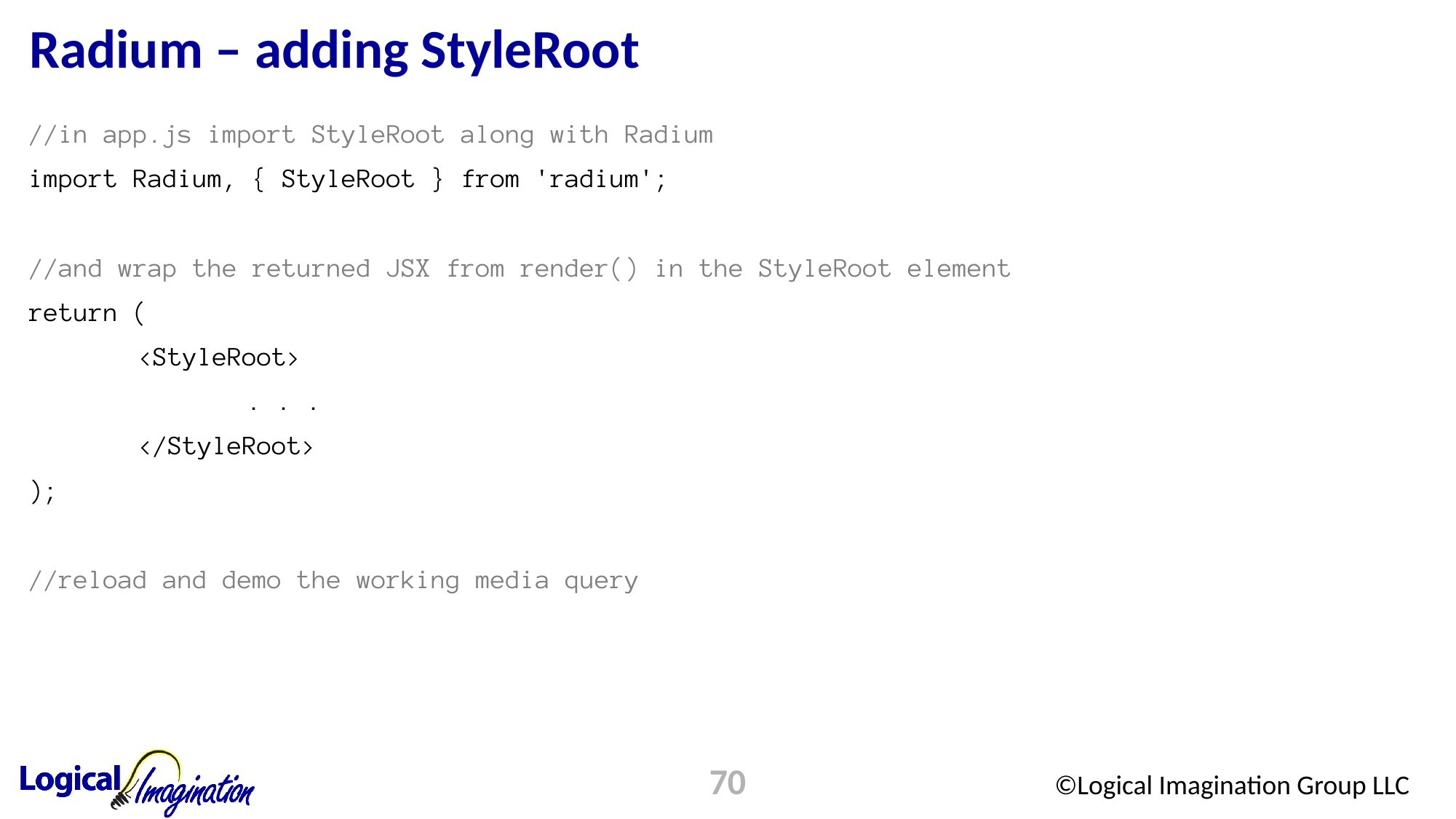

# Radium – adding StyleRoot
//in app.js import StyleRoot along with Radium
import Radium, { StyleRoot } from 'radium';

//and wrap the returned JSX from render() in the StyleRoot element
return (
	<StyleRoot>
		. . .
	</StyleRoot>
);

//reload and demo the working media query

70